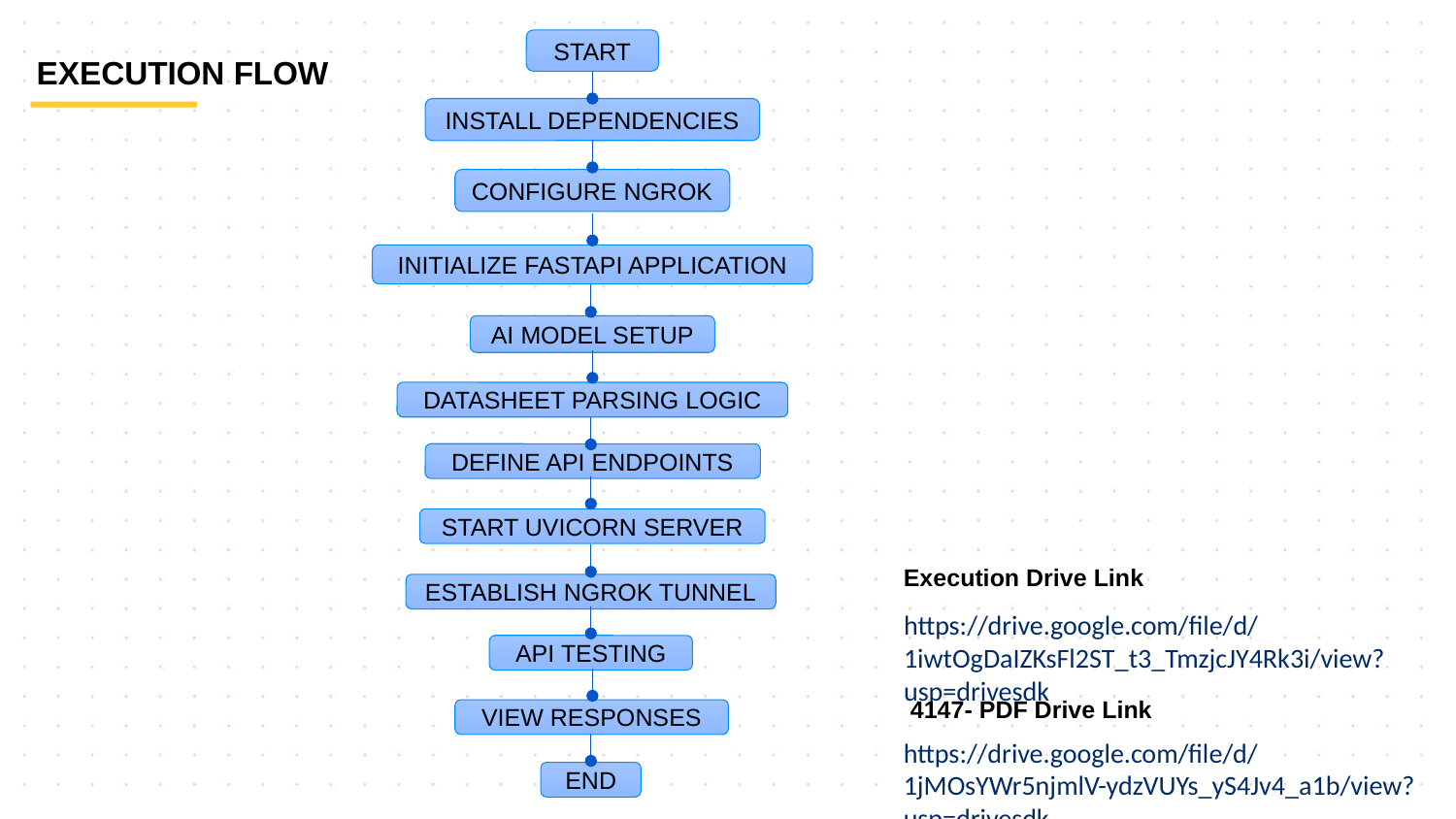

START
EXECUTION FLOW
INSTALL DEPENDENCIES
CONFIGURE NGROK
INITIALIZE FASTAPI APPLICATION
AI MODEL SETUP
DATASHEET PARSING LOGIC
DEFINE API ENDPOINTS
START UVICORN SERVER
Execution Drive Link

ESTABLISH NGROK TUNNEL
https://drive.google.com/file/d/1iwtOgDaIZKsFl2ST_t3_TmzjcJY4Rk3i/view?usp=drivesdk
API TESTING
 4147- PDF Drive Link

VIEW RESPONSES
https://drive.google.com/file/d/1jMOsYWr5njmlV-ydzVUYs_yS4Jv4_a1b/view?usp=drivesdk
END